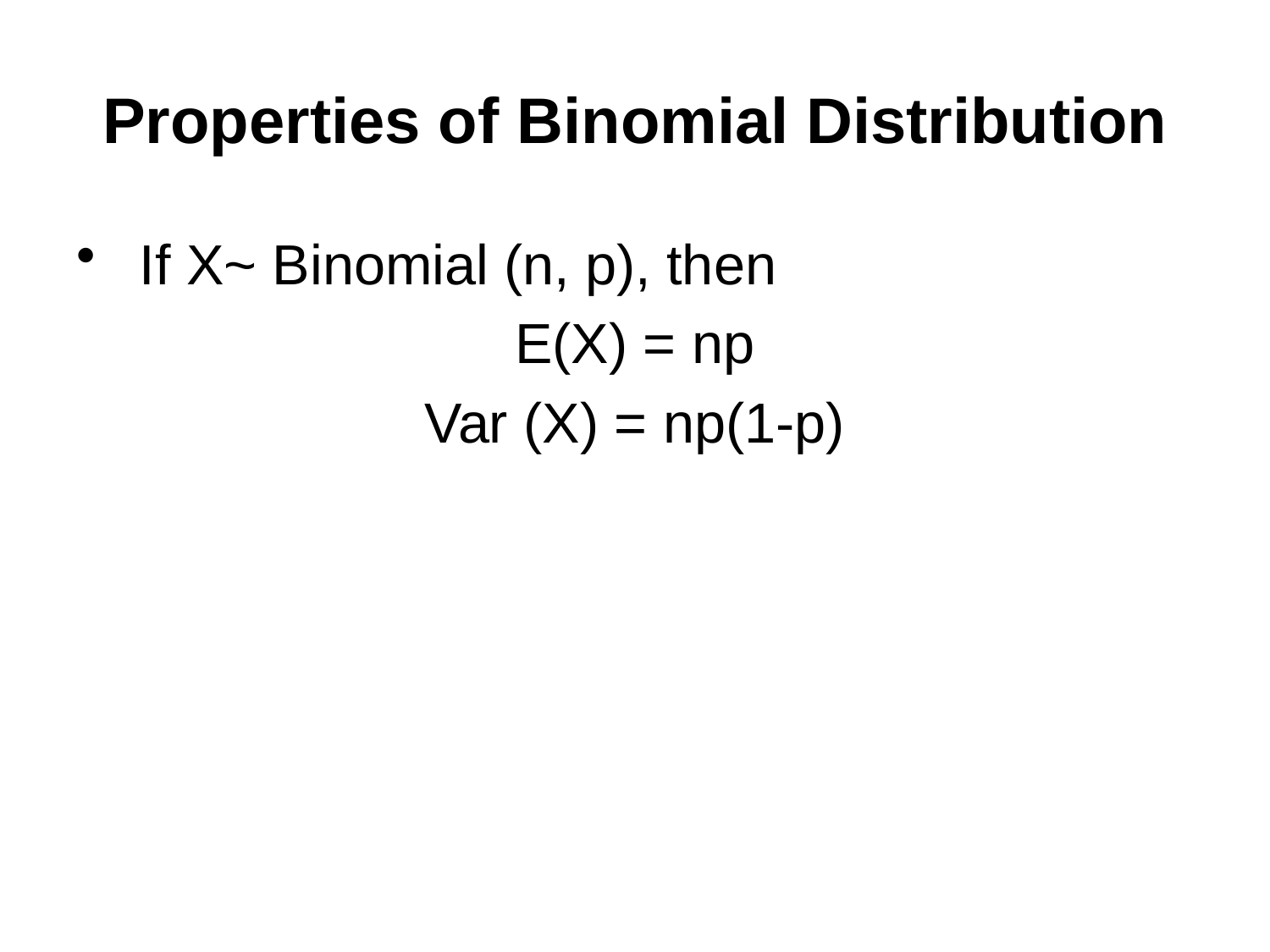

# Properties of Binomial Distribution
 If X~ Binomial (n, p), then
E(X) = np
Var (X) = np(1-p)